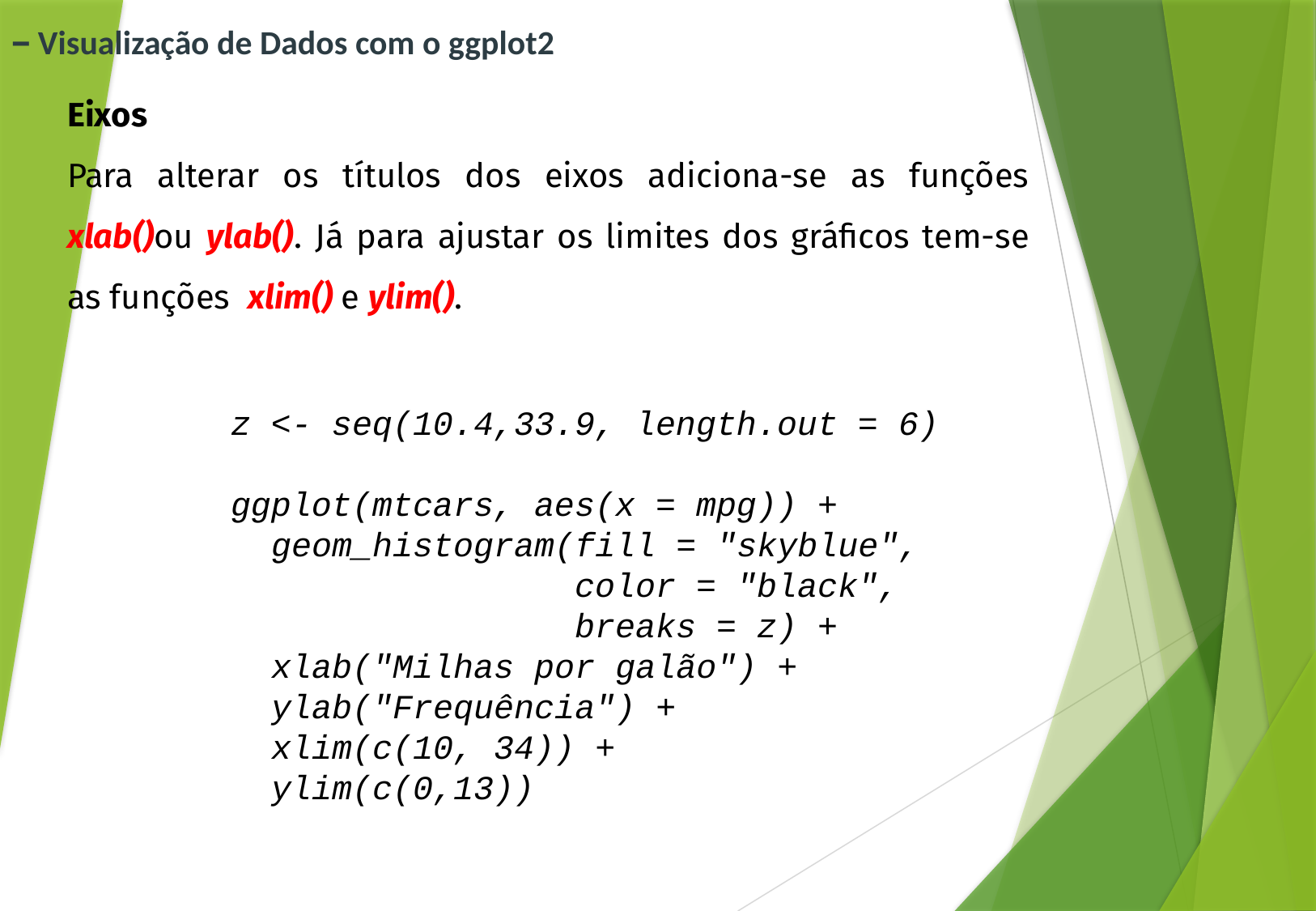

# – Visualização de Dados com o ggplot2

Eixos
Para alterar os títulos dos eixos adiciona-se as funções xlab()ou ylab(). Já para ajustar os limites dos gráficos tem-se as funções  xlim() e ylim().

z <- seq(10.4,33.9, length.out = 6)

ggplot(mtcars, aes(x = mpg)) +
  geom_histogram(fill = "skyblue",
  	           color = "black",
   	           breaks = z) +
  xlab("Milhas por galão") +
  ylab("Frequência") +
  xlim(c(10, 34)) +
  ylim(c(0,13))